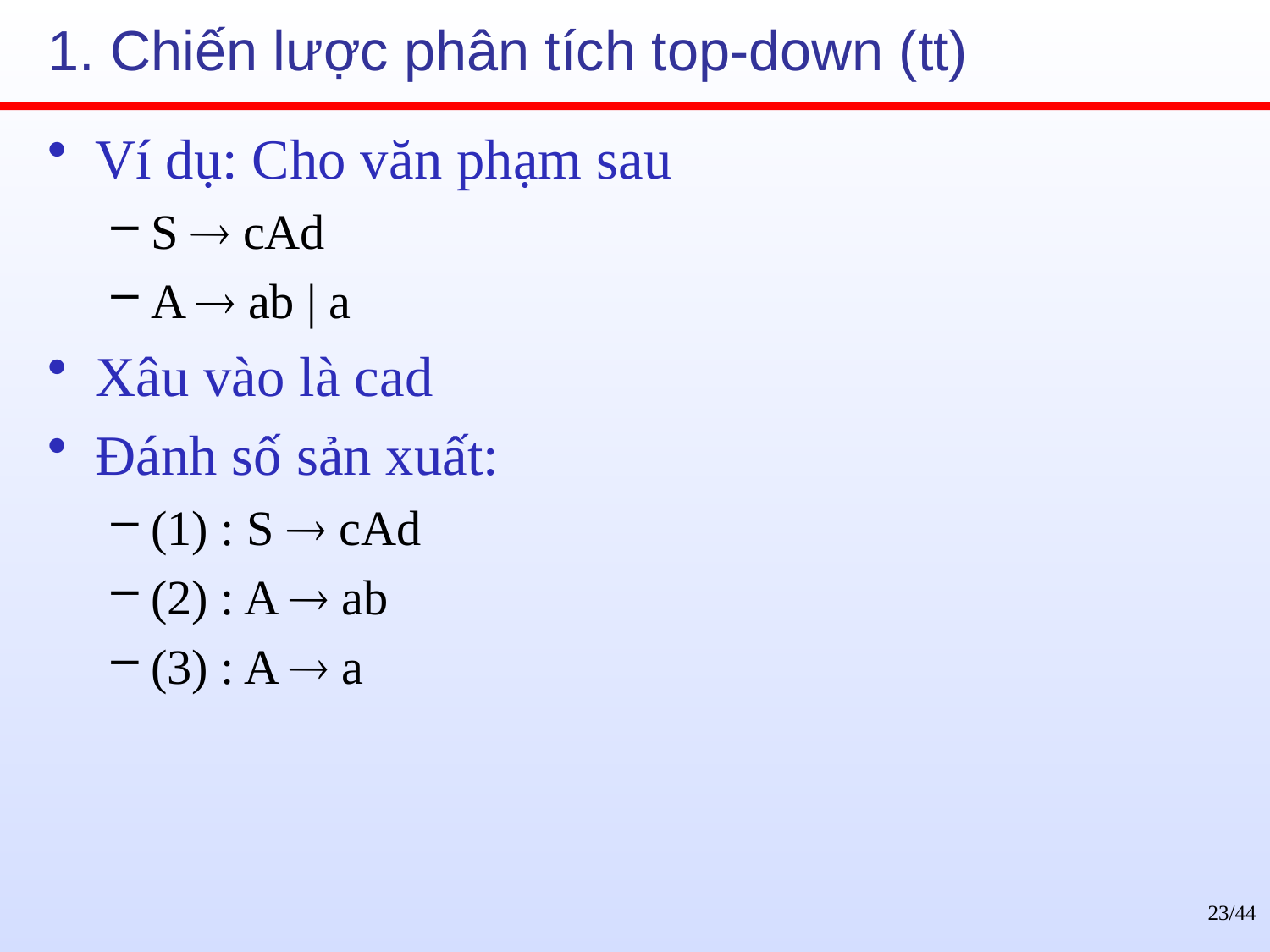

# 1. Chiến lược phân tích top-down (tt)
Ví dụ: Cho văn phạm sau
S → cAd
A → ab | a
Xâu vào là cad
Đánh số sản xuất:
(1) : S → cAd
(2) : A → ab
(3) : A → a